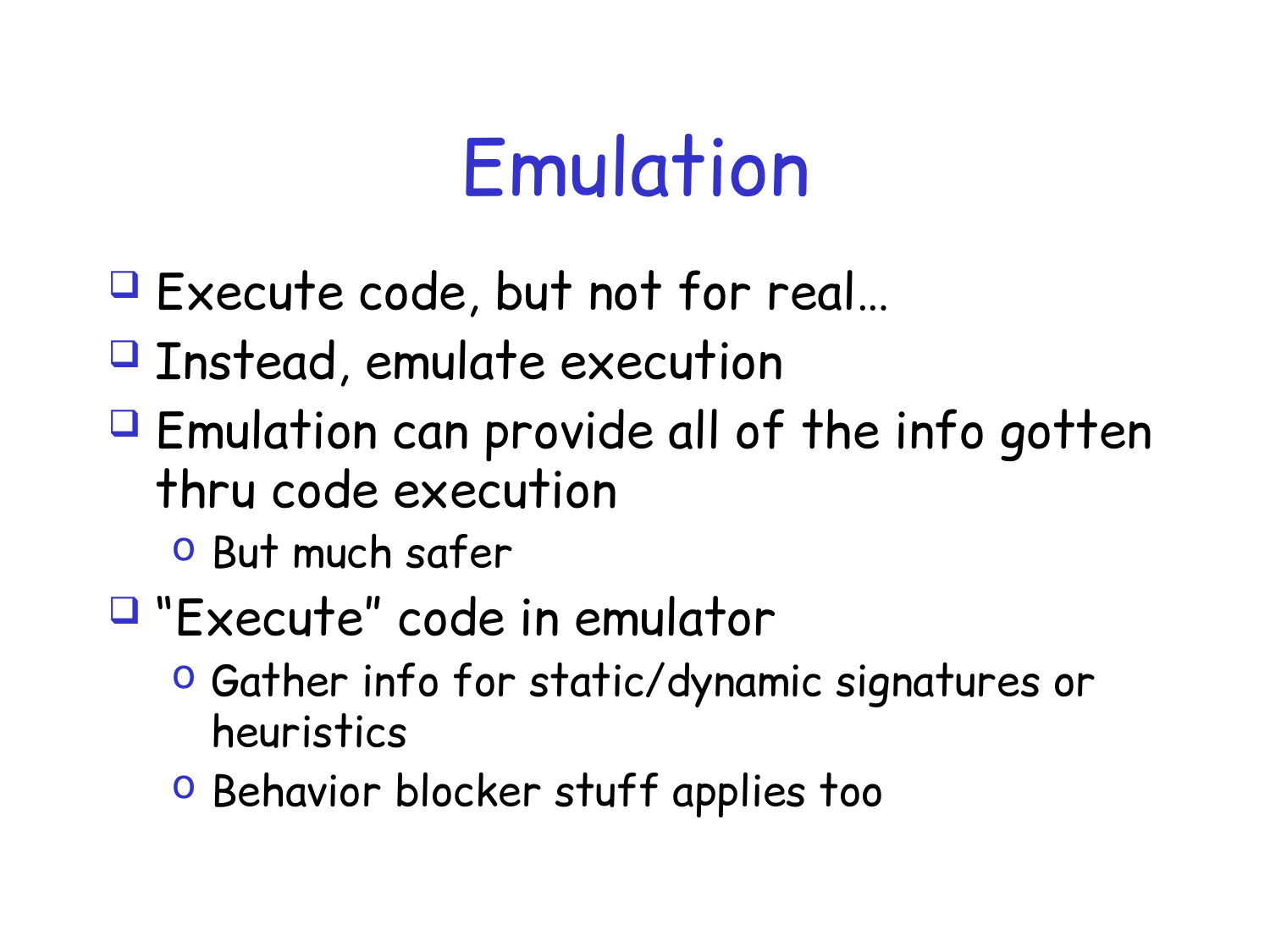

# Emulation
Execute code, but not for real…
Instead, emulate execution
Emulation can provide all of the info gotten thru code execution
But much safer
“Execute” code in emulator
Gather info for static/dynamic signatures or heuristics
Behavior blocker stuff applies too